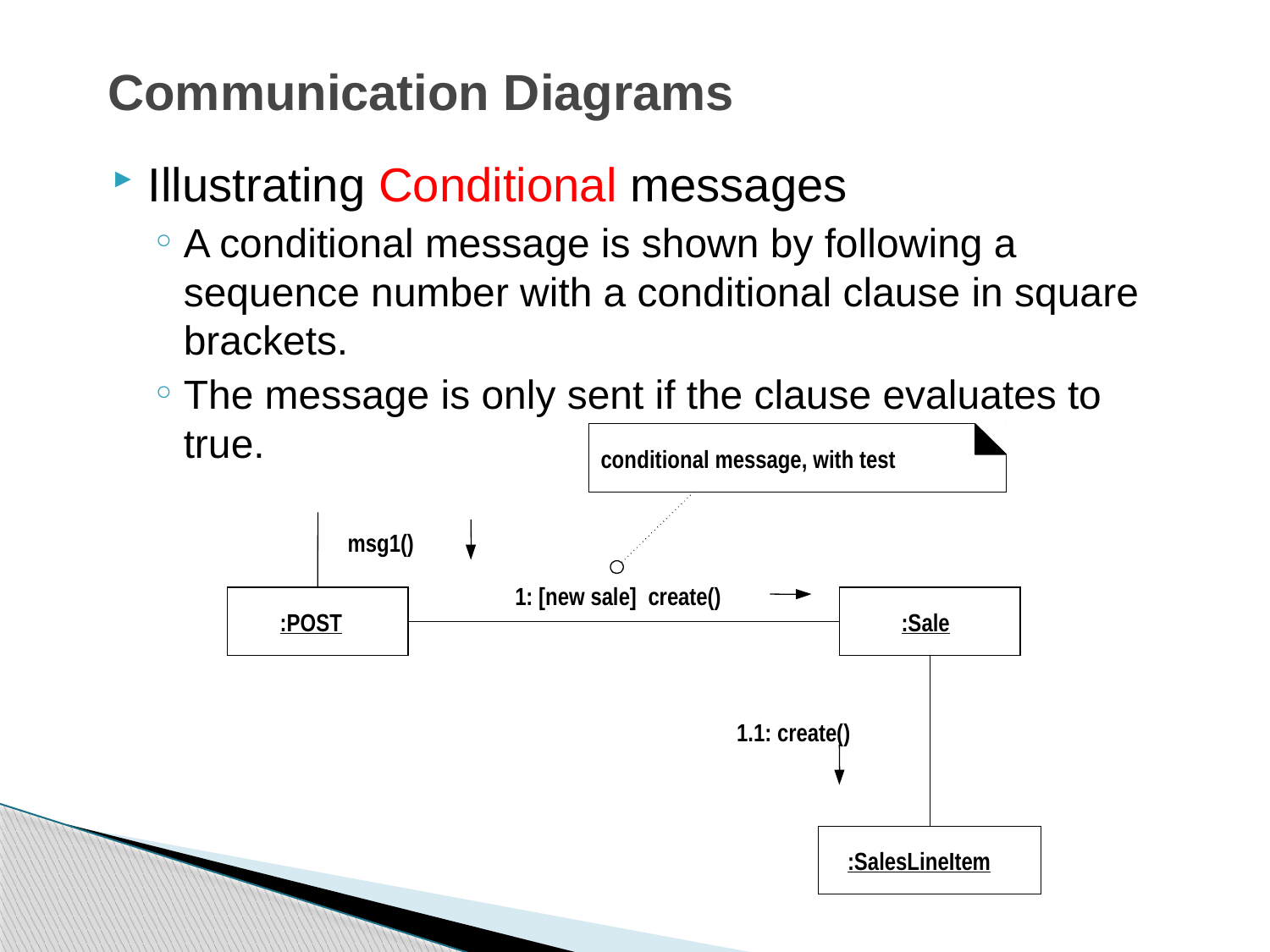

# Communication Diagrams
Illustrating Conditional messages
A conditional message is shown by following a sequence number with a conditional clause in square brackets.
The message is only sent if the clause evaluates to true.

conditional message, with test

msg1()

1: [new sale]  create()

:POST
:Sale

1.1: create()

:SalesLineItem